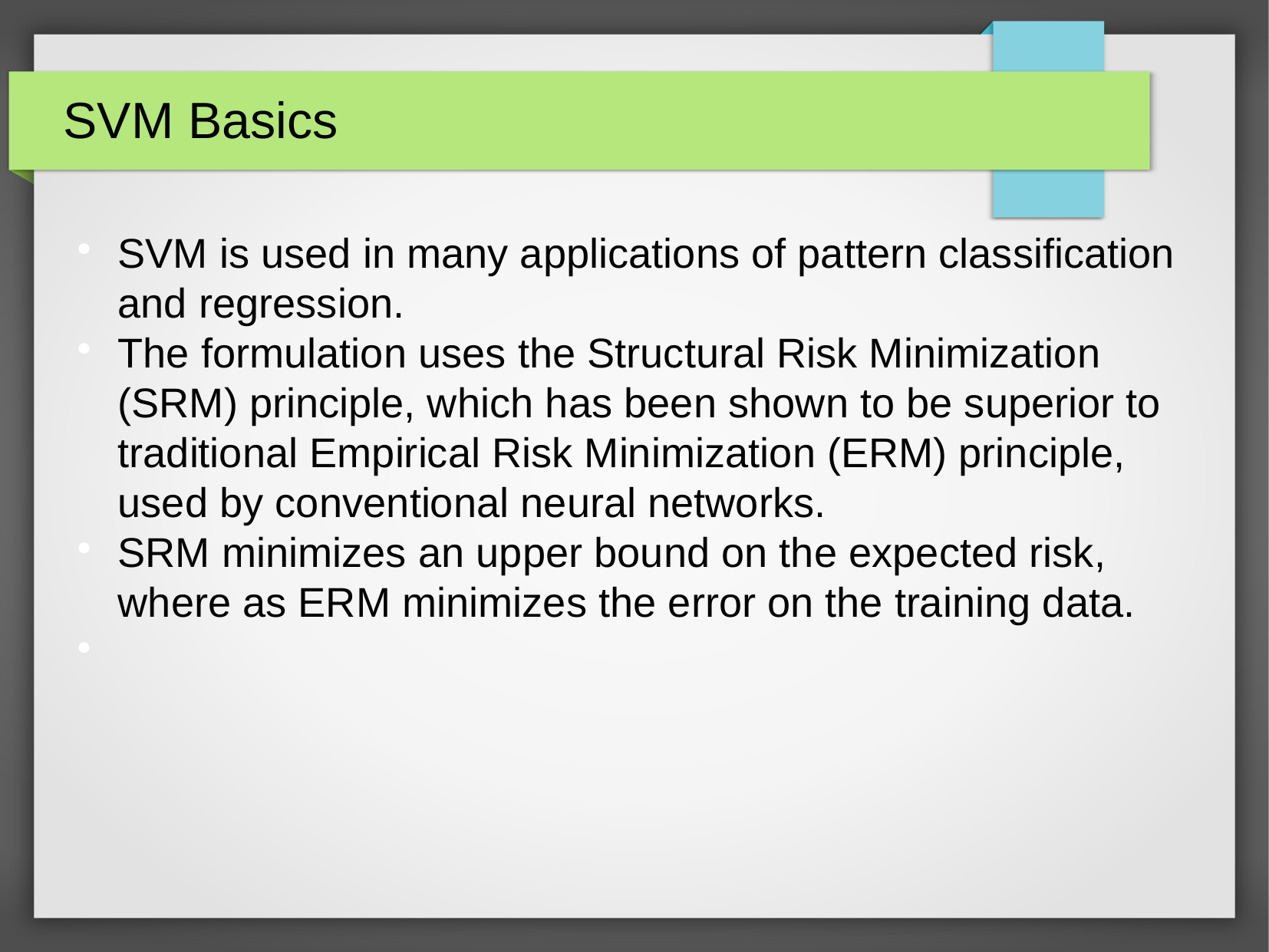

SVM Basics
SVM is used in many applications of pattern classification and regression.
The formulation uses the Structural Risk Minimization (SRM) principle, which has been shown to be superior to traditional Empirical Risk Minimization (ERM) principle, used by conventional neural networks.
SRM minimizes an upper bound on the expected risk, where as ERM minimizes the error on the training data.